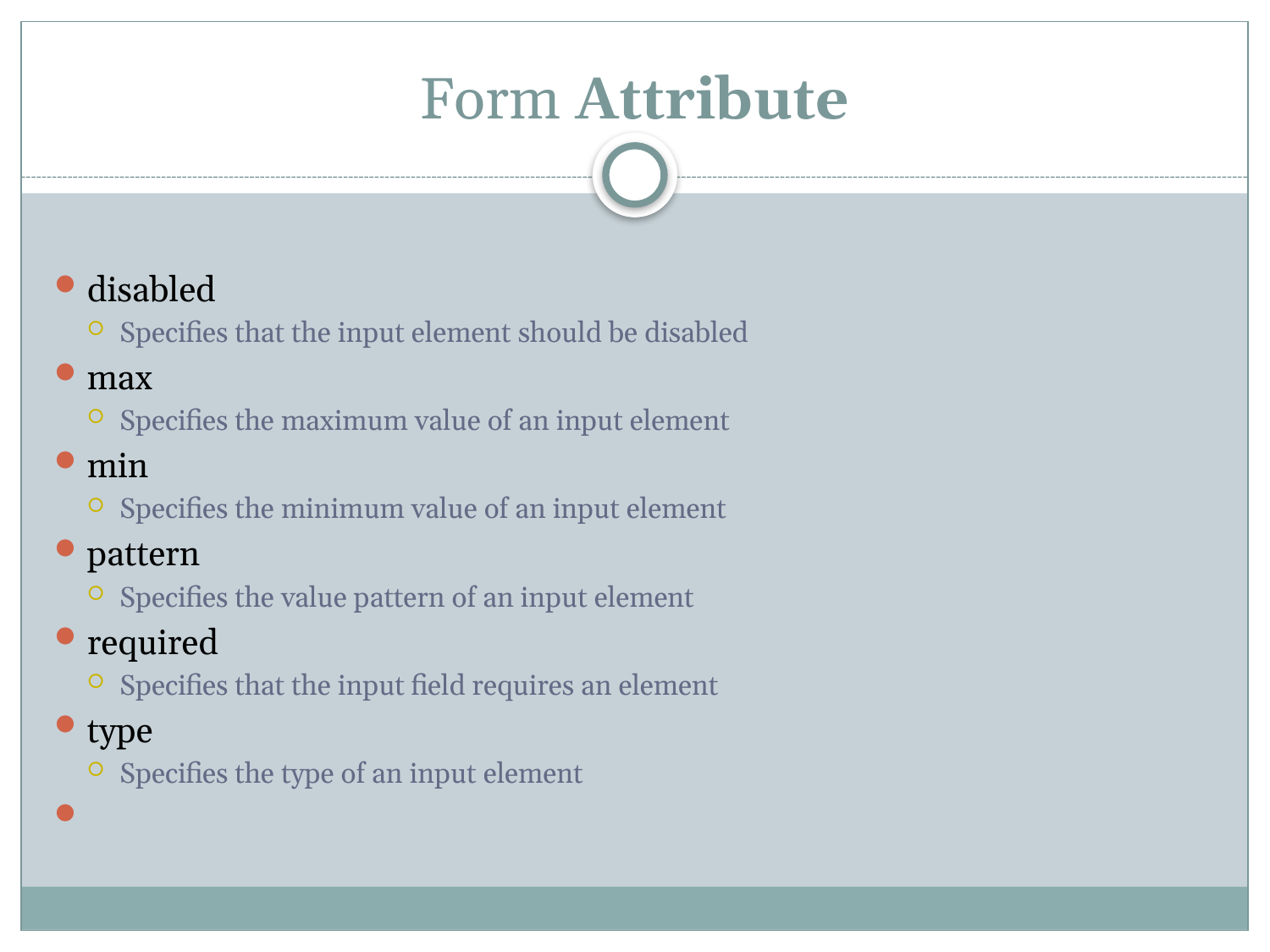

# Form Attribute

disabled
Specifies that the input element should be disabled
max
Specifies the maximum value of an input element
min
Specifies the minimum value of an input element
pattern
Specifies the value pattern of an input element
required
Specifies that the input field requires an element
type
Specifies the type of an input element